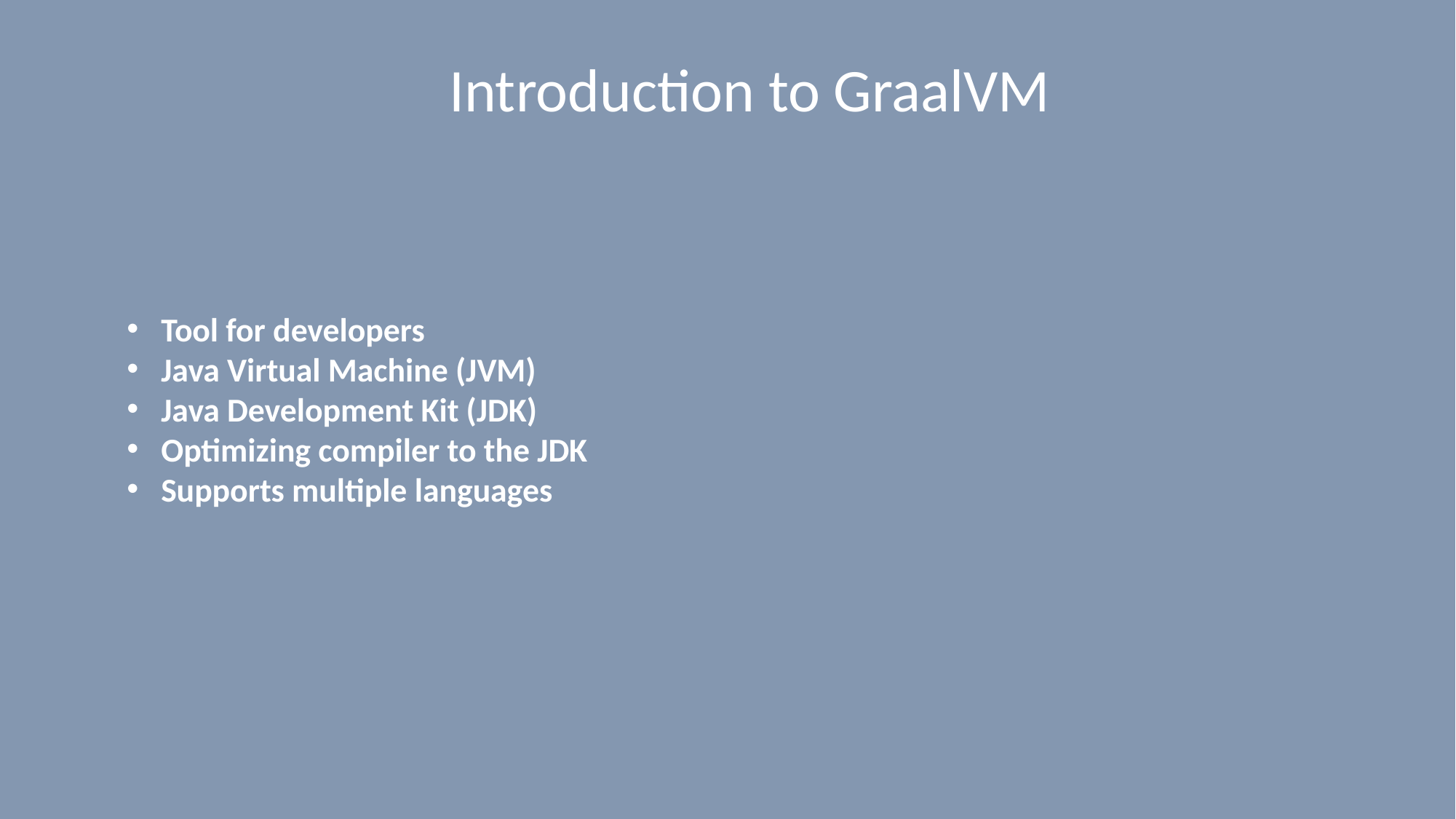

# Introduction to GraalVM
Tool for developers
Java Virtual Machine (JVM)
Java Development Kit (JDK)
Optimizing compiler to the JDK
Supports multiple languages